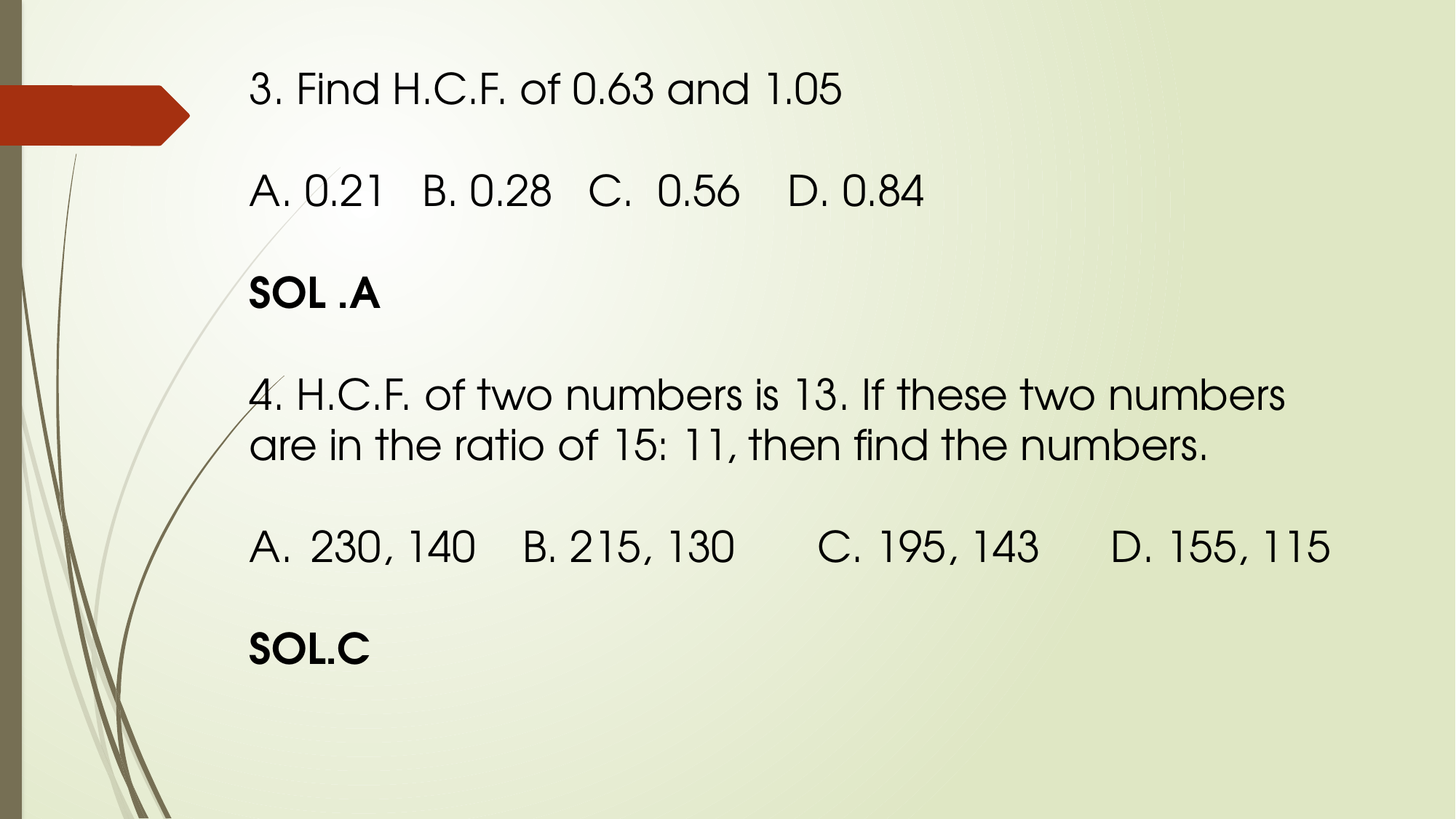

3. Find H.C.F. of 0.63 and 1.05
A. 0.21   B. 0.28   C.  0.56    D. 0.84

SOL .A

4. H.C.F. of two numbers is 13. If these two numbers are in the ratio of 15: 11, then find the numbers.
230, 140    B. 215, 130       C. 195, 143      D. 155, 115

SOL.C